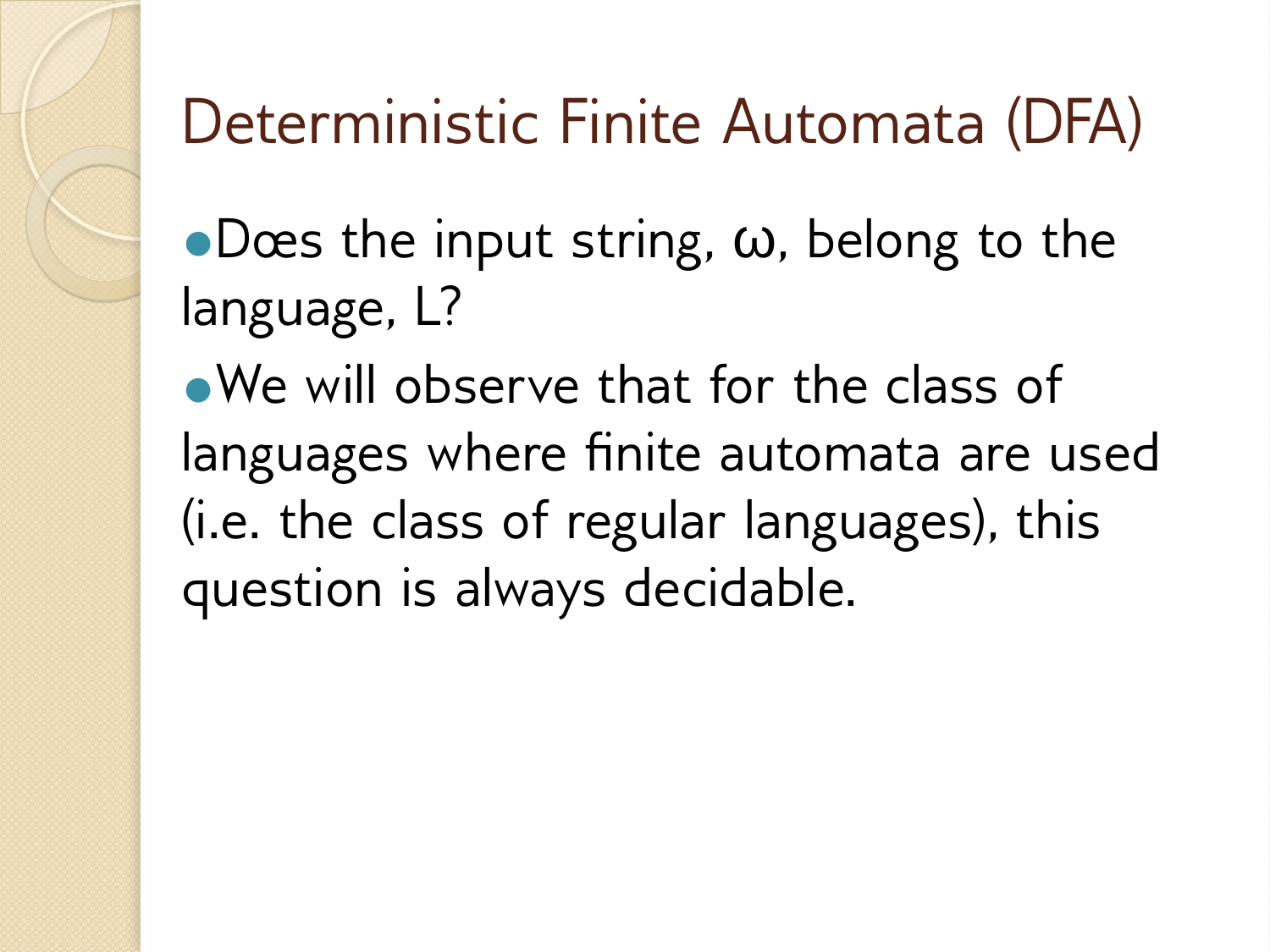

# Deterministic Finite Automata (DFA)
Does the input string, ω, belong to the language, L?
We will observe that for the class of languages where finite automata are used (i.e. the class of regular languages), this question is always decidable.